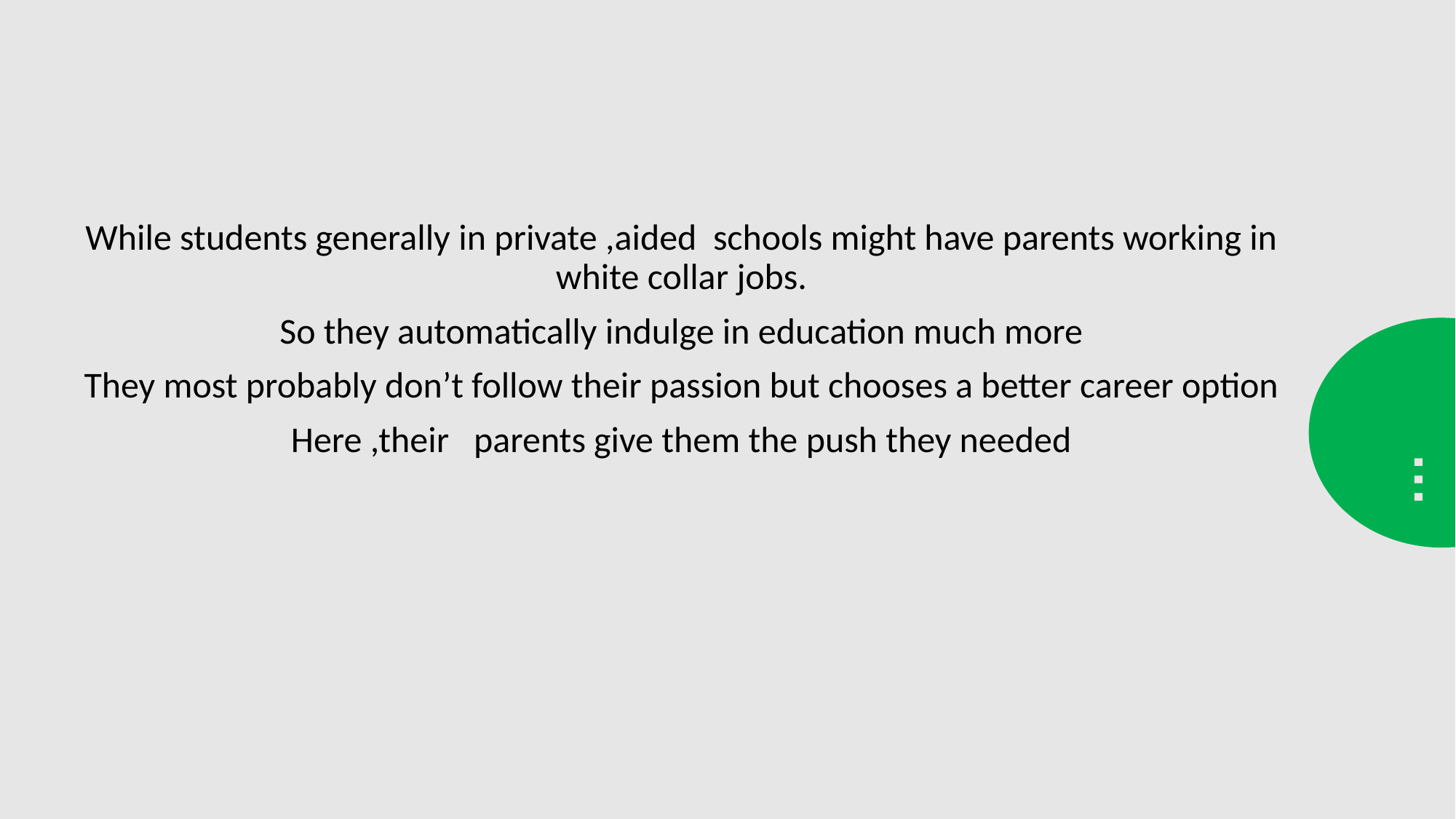

#
While students generally in private ,aided  schools might have parents working in white collar jobs.
So they automatically indulge in education much more
They most probably don’t follow their passion but chooses a better career option
Here ,their   parents give them the push they needed

…